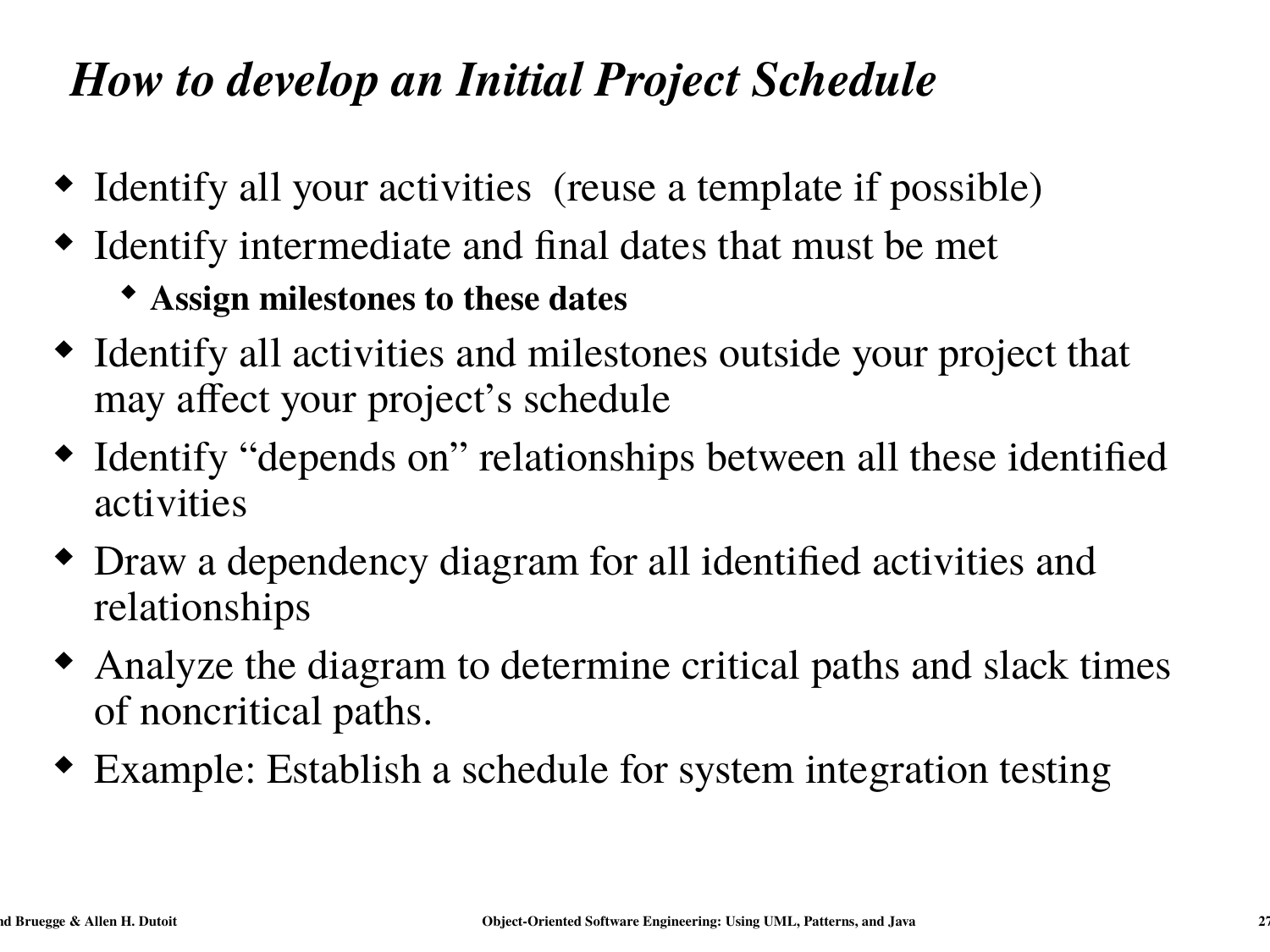

# How to develop an Initial Project Schedule
Identify all your activities  (reuse a template if possible)
Identify intermediate and final dates that must be met
Assign milestones to these dates
Identify all activities and milestones outside your project that may affect your project’s schedule
Identify “depends on” relationships between all these identified activities
Draw a dependency diagram for all identified activities and relationships
Analyze the diagram to determine critical paths and slack times of noncritical paths.
Example: Establish a schedule for system integration testing